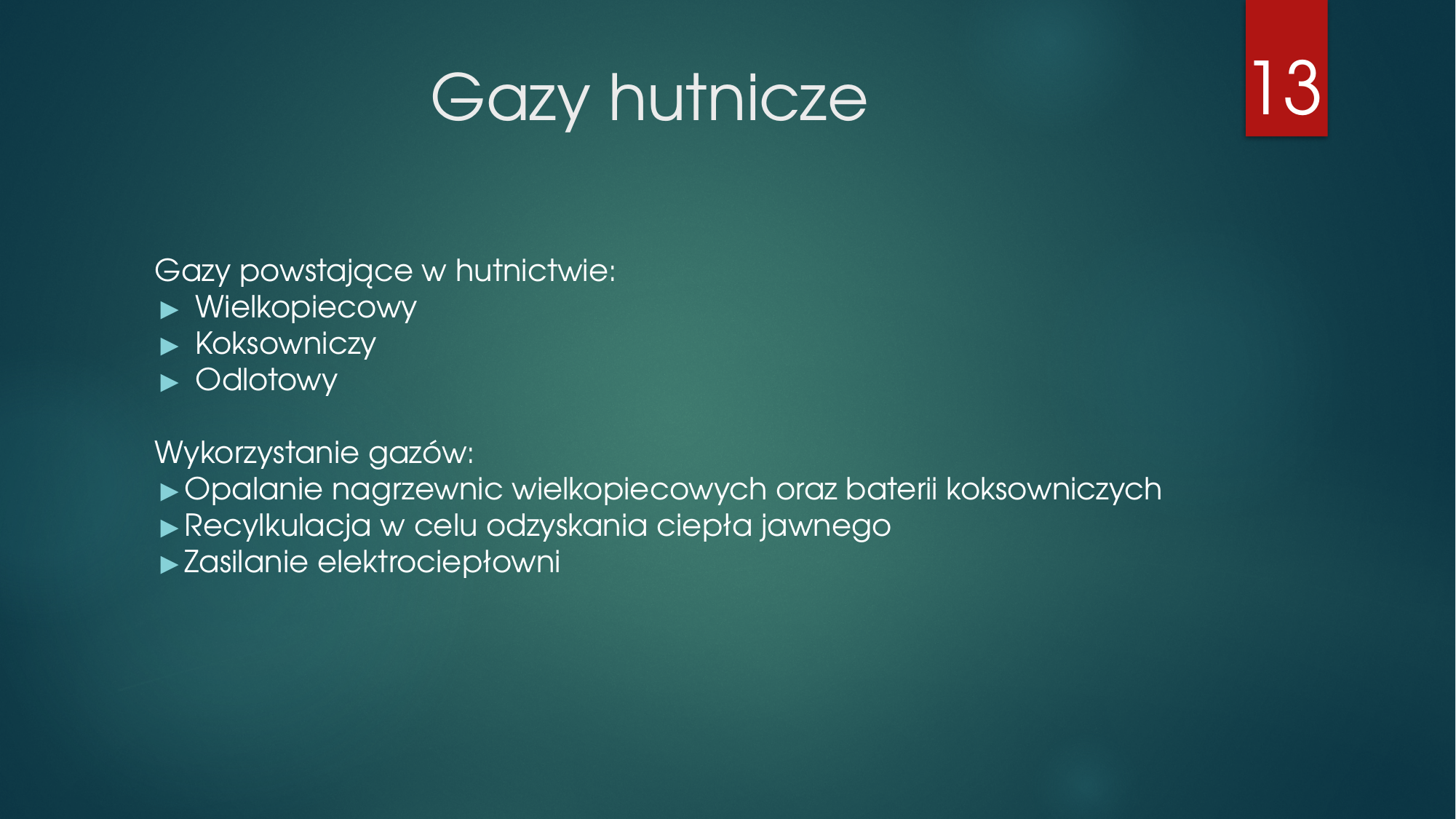

13
# Gazy hutnicze
Gazy powstające w hutnictwie:
Wielkopiecowy
Koksowniczy
Odlotowy

Wykorzystanie gazów:
Opalanie nagrzewnic wielkopiecowych oraz baterii koksowniczych
Recylkulacja w celu odzyskania ciepła jawnego
Zasilanie elektrociepłowni